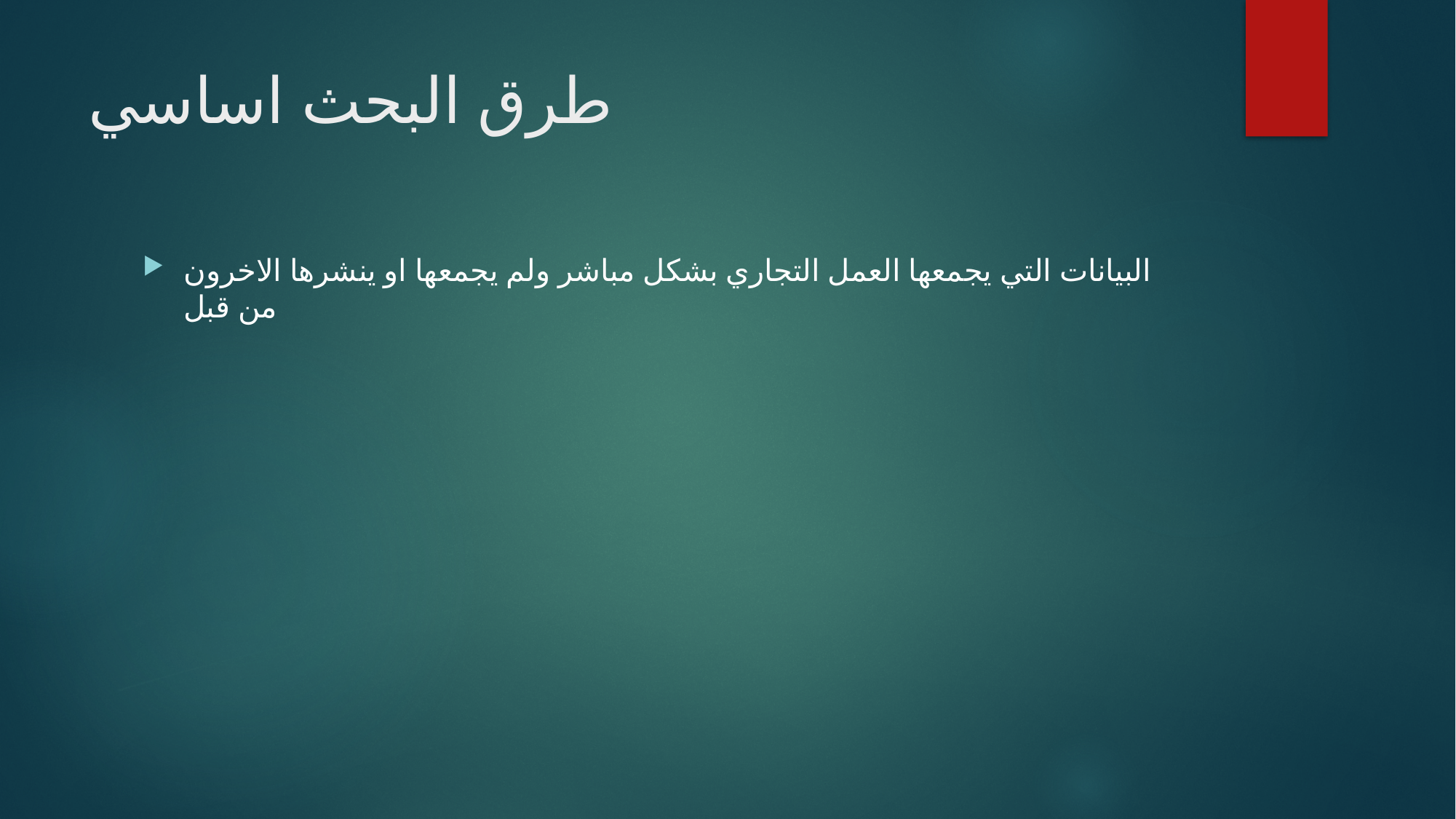

# طرق البحث اساسي
البيانات التي يجمعها العمل التجاري بشكل مباشر ولم يجمعها او ينشرها الاخرون من قبل